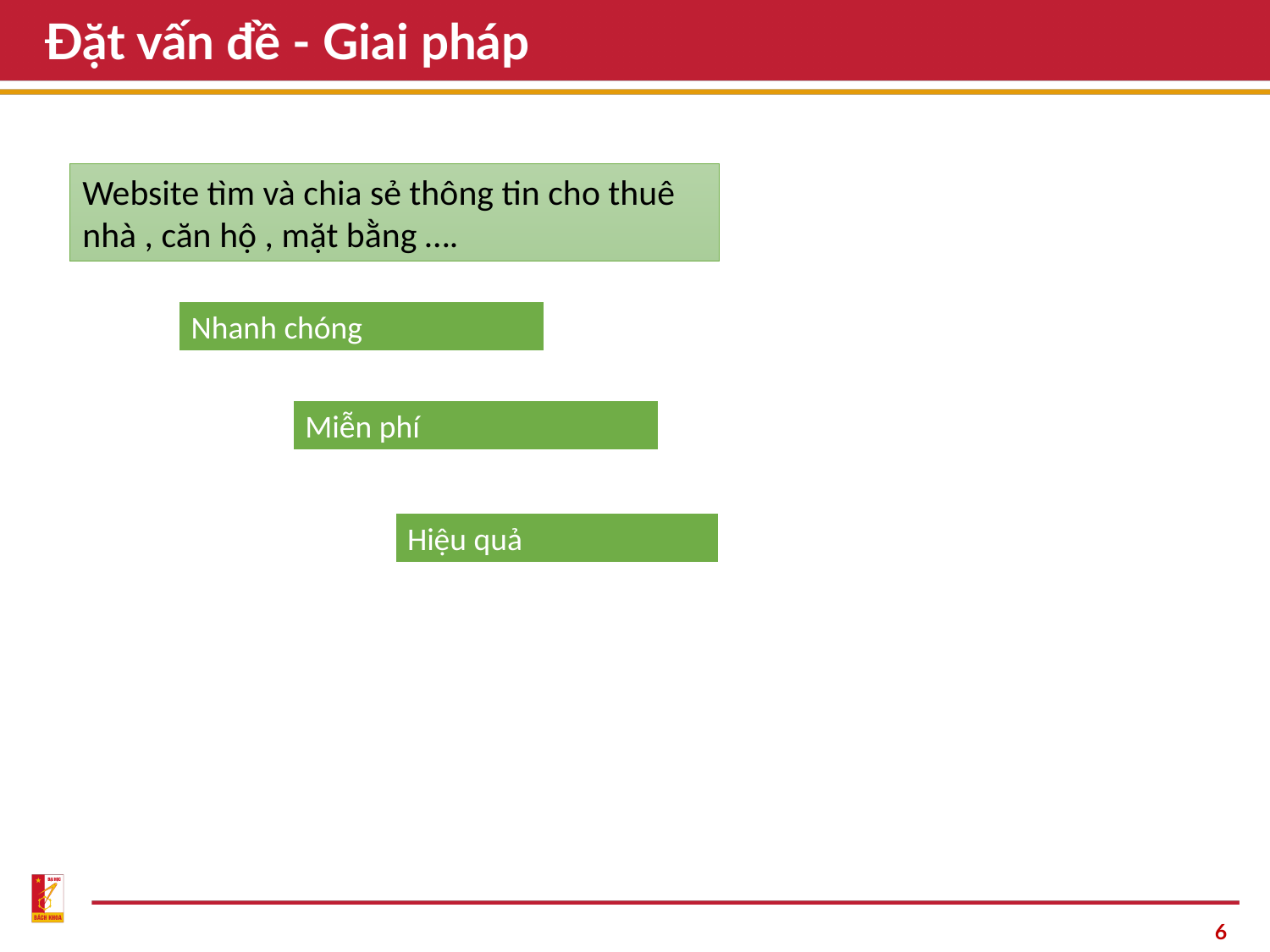

# Đặt vấn đề - Giai pháp
Website tìm và chia sẻ thông tin cho thuê nhà , căn hộ , mặt bằng ….
Nhanh chóng
Miễn phí
Hiệu quả
6